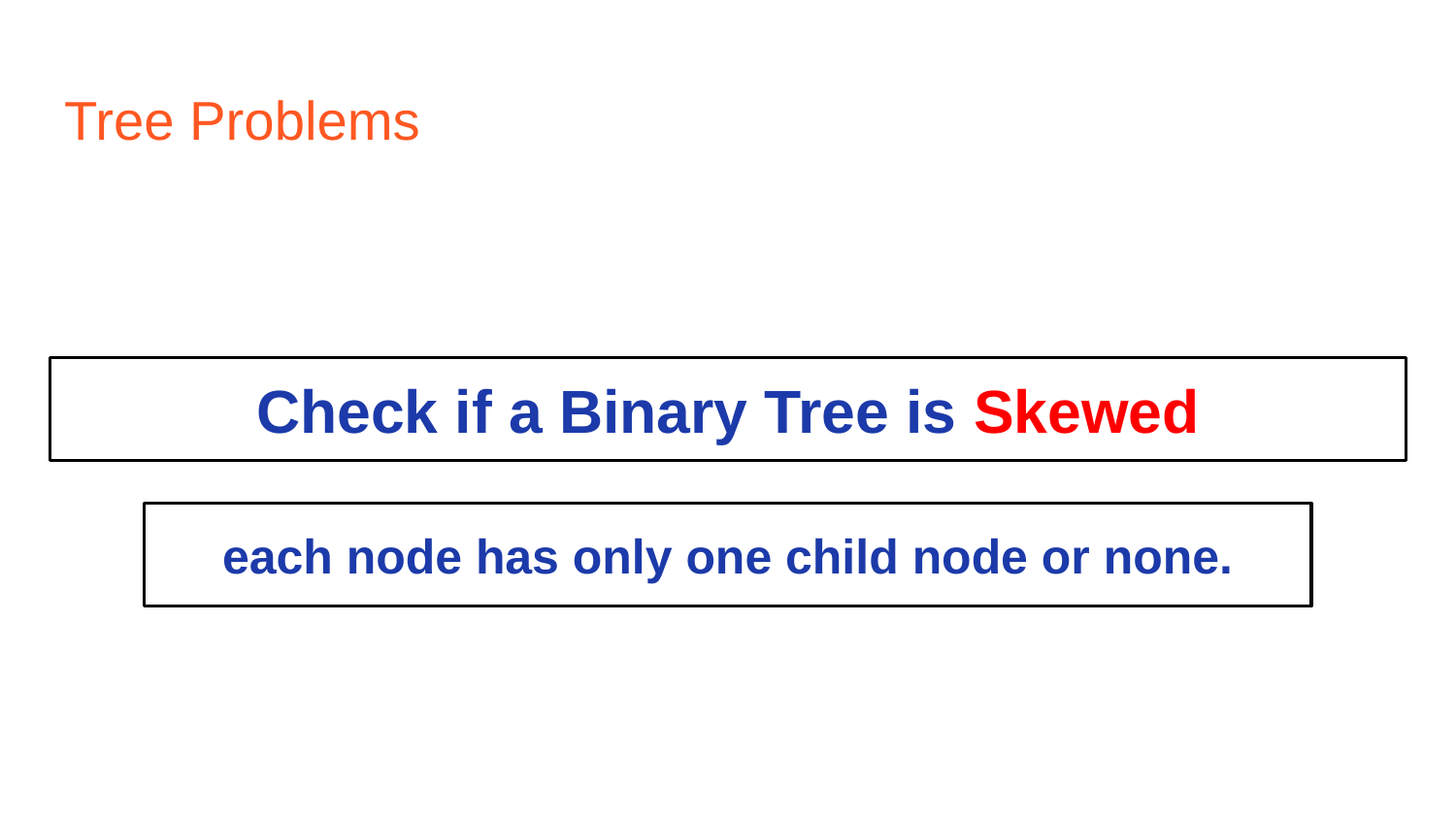

# Tree Problems
Check if a Binary Tree is Skewed
each node has only one child node or none.